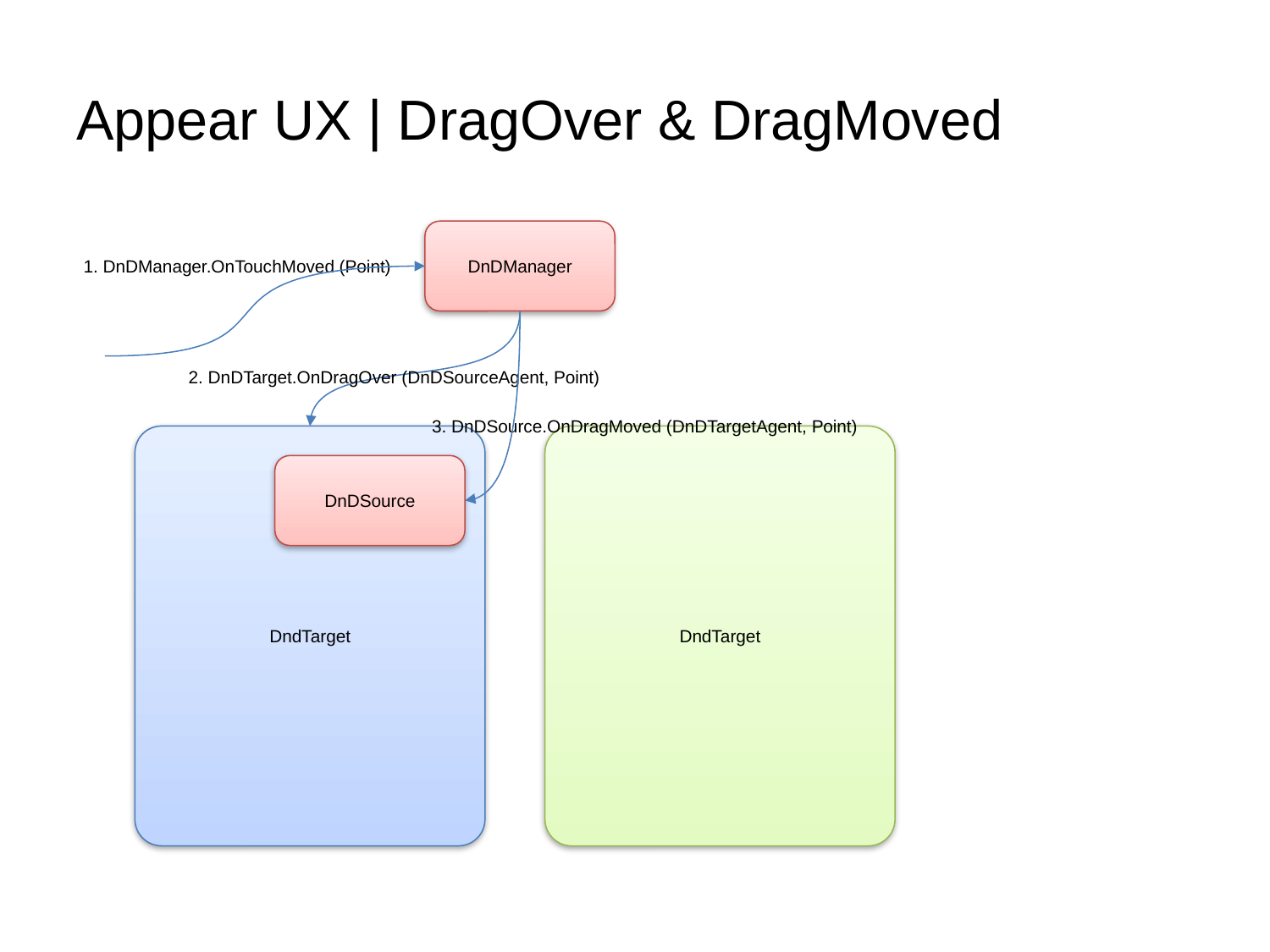

# Appear UX | DragOver & DragMoved
DnDManager
1. DnDManager.OnTouchMoved (Point)
2. DnDTarget.OnDragOver (DnDSourceAgent, Point)
3. DnDSource.OnDragMoved (DnDTargetAgent, Point)
DndTarget
DndTarget
DnDSource